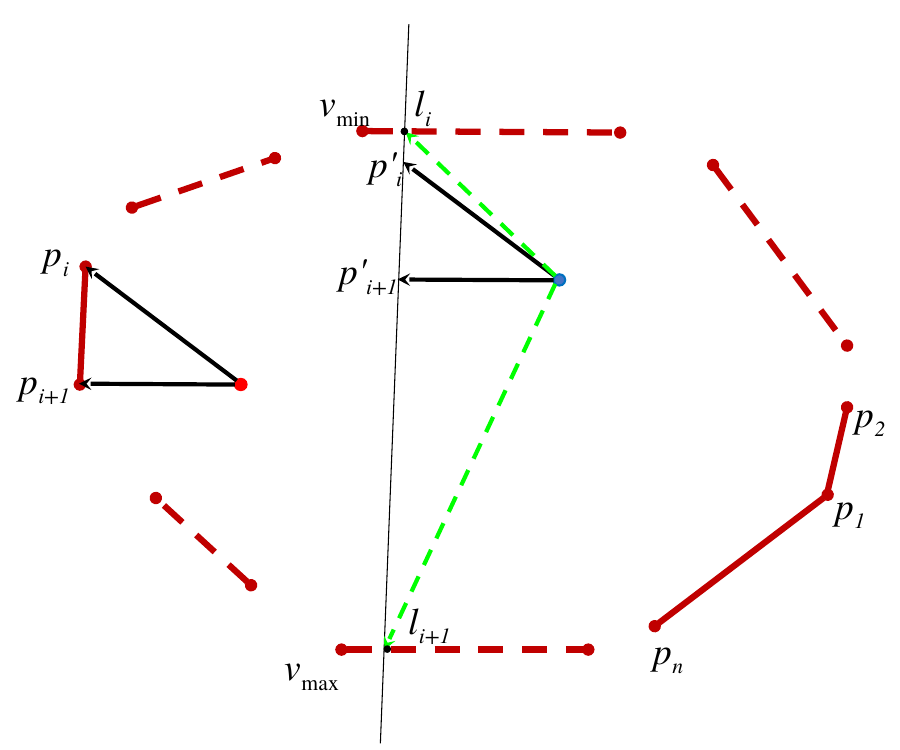

li
vmin

p'i
pi
p'i+1

pi+1

p2
p1
li+1
pn
vmax